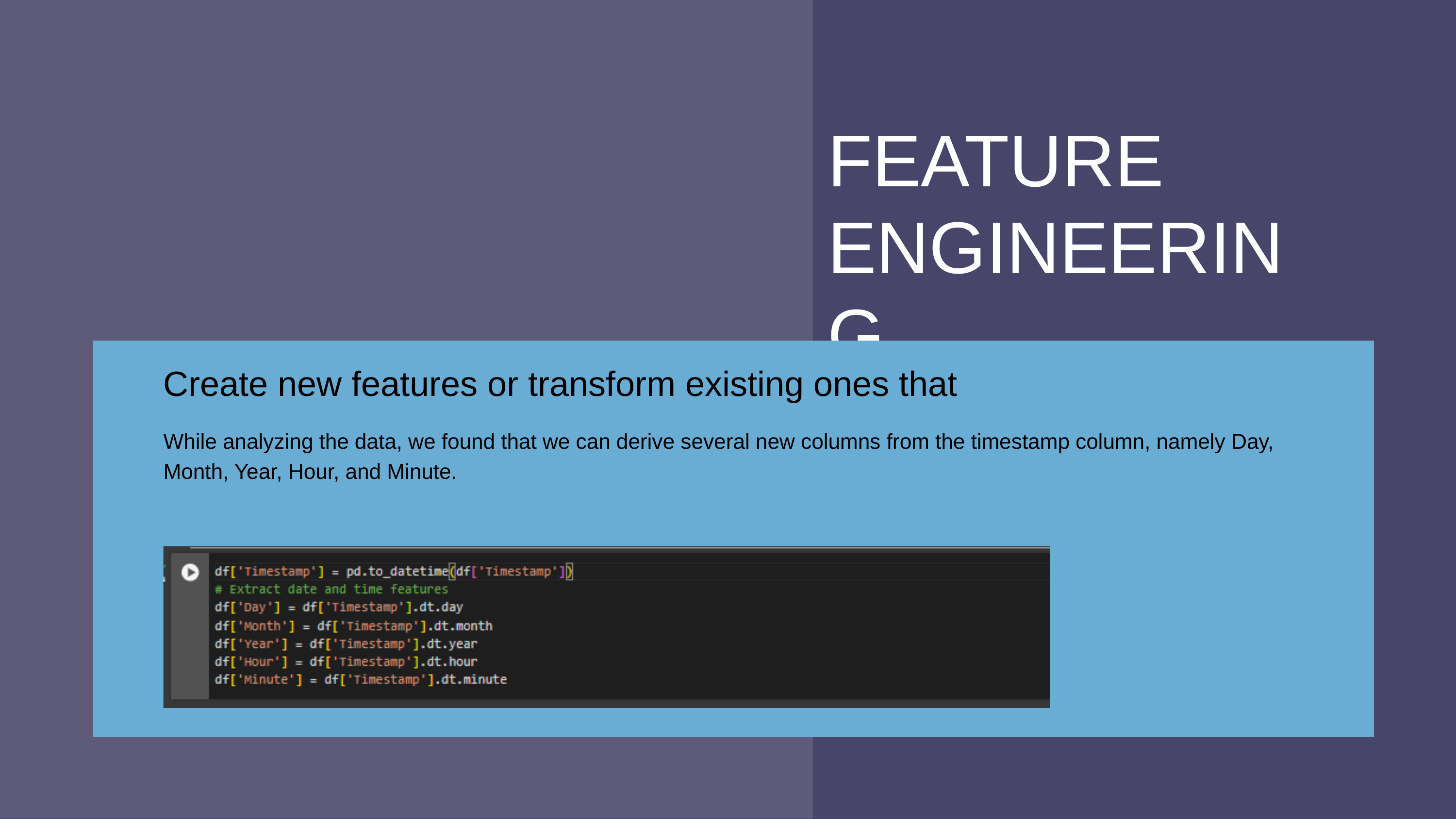

FEATURE ENGINEERING

Create new features or transform existing ones that
While analyzing the data, we found that we can derive several new columns from the timestamp column, namely Day, Month, Year, Hour, and Minute.